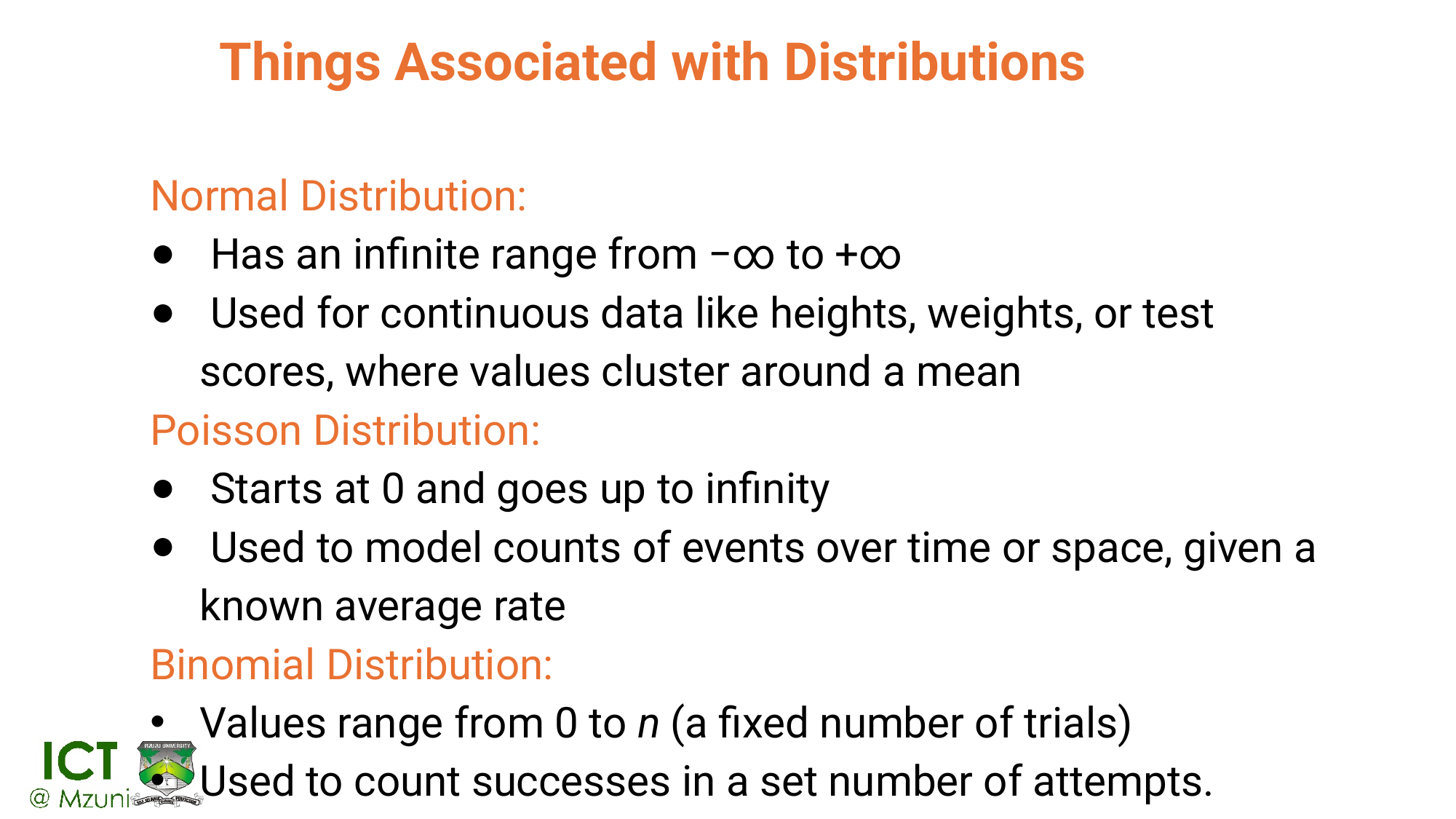

# Things Associated with Distributions
Normal Distribution:
 Has an infinite range from −∞ to +∞
 Used for continuous data like heights, weights, or test scores, where values cluster around a mean
Poisson Distribution:
 Starts at 0 and goes up to infinity
 Used to model counts of events over time or space, given a known average rate
Binomial Distribution:
Values range from 0 to n (a fixed number of trials)
Used to count successes in a set number of attempts.